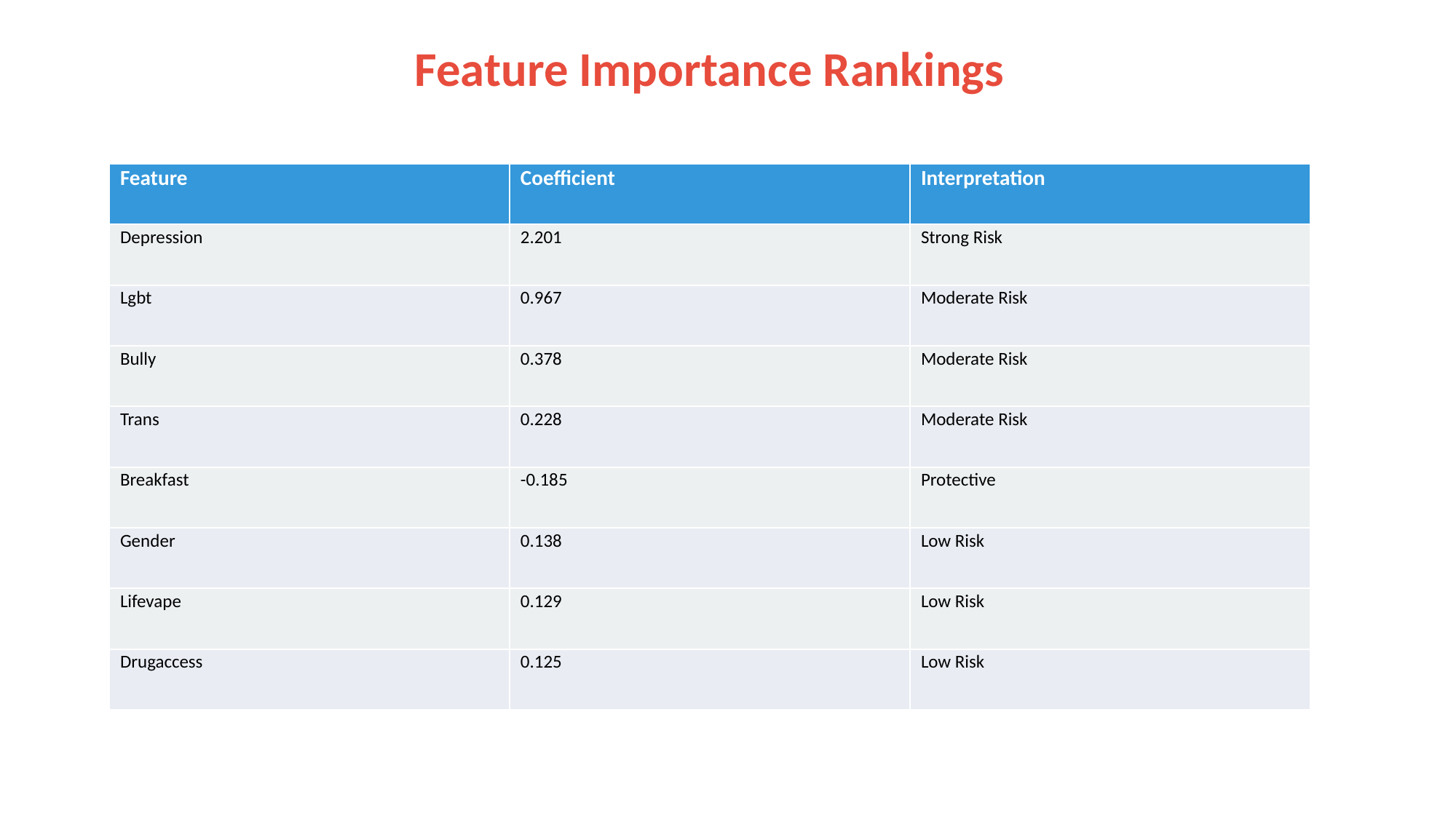

Feature Importance Rankings
#
| Feature | Coefficient | Interpretation |
| --- | --- | --- |
| Depression | 2.201 | Strong Risk |
| Lgbt | 0.967 | Moderate Risk |
| Bully | 0.378 | Moderate Risk |
| Trans | 0.228 | Moderate Risk |
| Breakfast | -0.185 | Protective |
| Gender | 0.138 | Low Risk |
| Lifevape | 0.129 | Low Risk |
| Drugaccess | 0.125 | Low Risk |